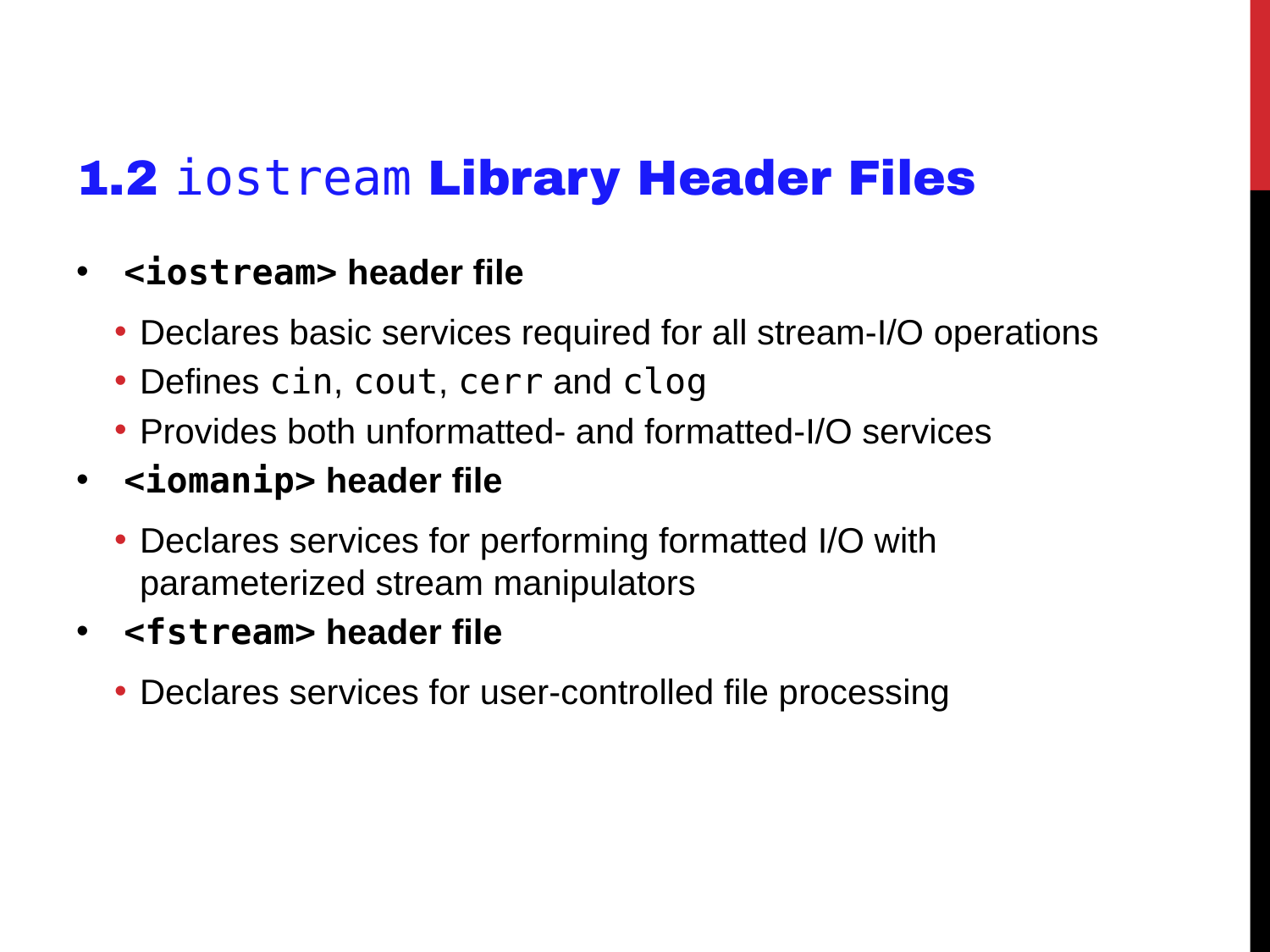

# 1.2 iostream Library Header Files
<iostream> header file
Declares basic services required for all stream-I/O operations
Defines cin, cout, cerr and clog
Provides both unformatted- and formatted-I/O services
<iomanip> header file
Declares services for performing formatted I/O with parameterized stream manipulators
<fstream> header file
Declares services for user-controlled file processing